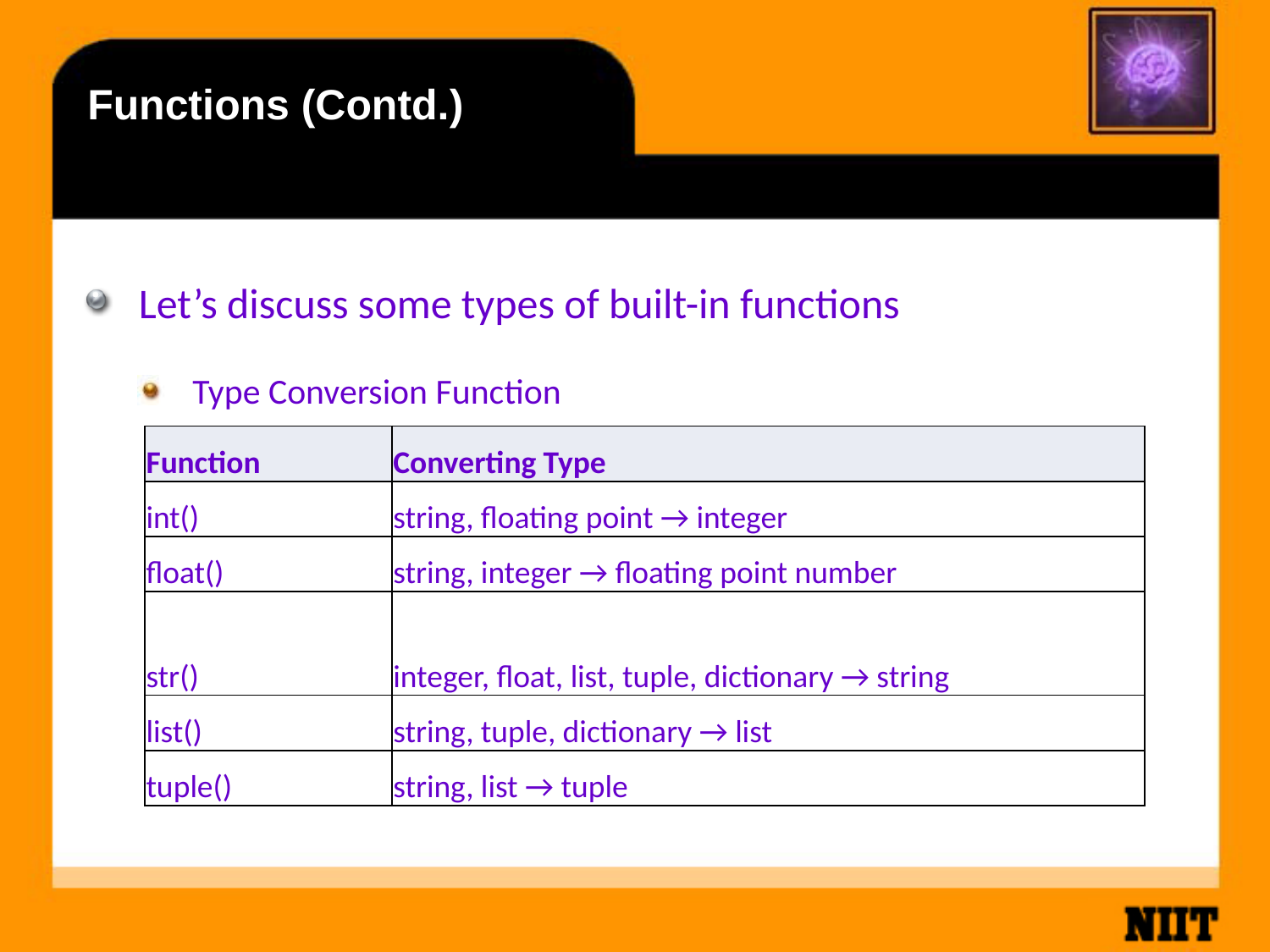

Functions (Contd.)

Let’s discuss some types of built-in functions

Type Conversion Function

| Function | Converting Type |
| --- | --- |
| int() | string, floating point → integer |
| float() | string, integer → floating point number |
| str() | integer, float, list, tuple, dictionary → string |
| list() | string, tuple, dictionary → list |
| tuple() | string, list → tuple |